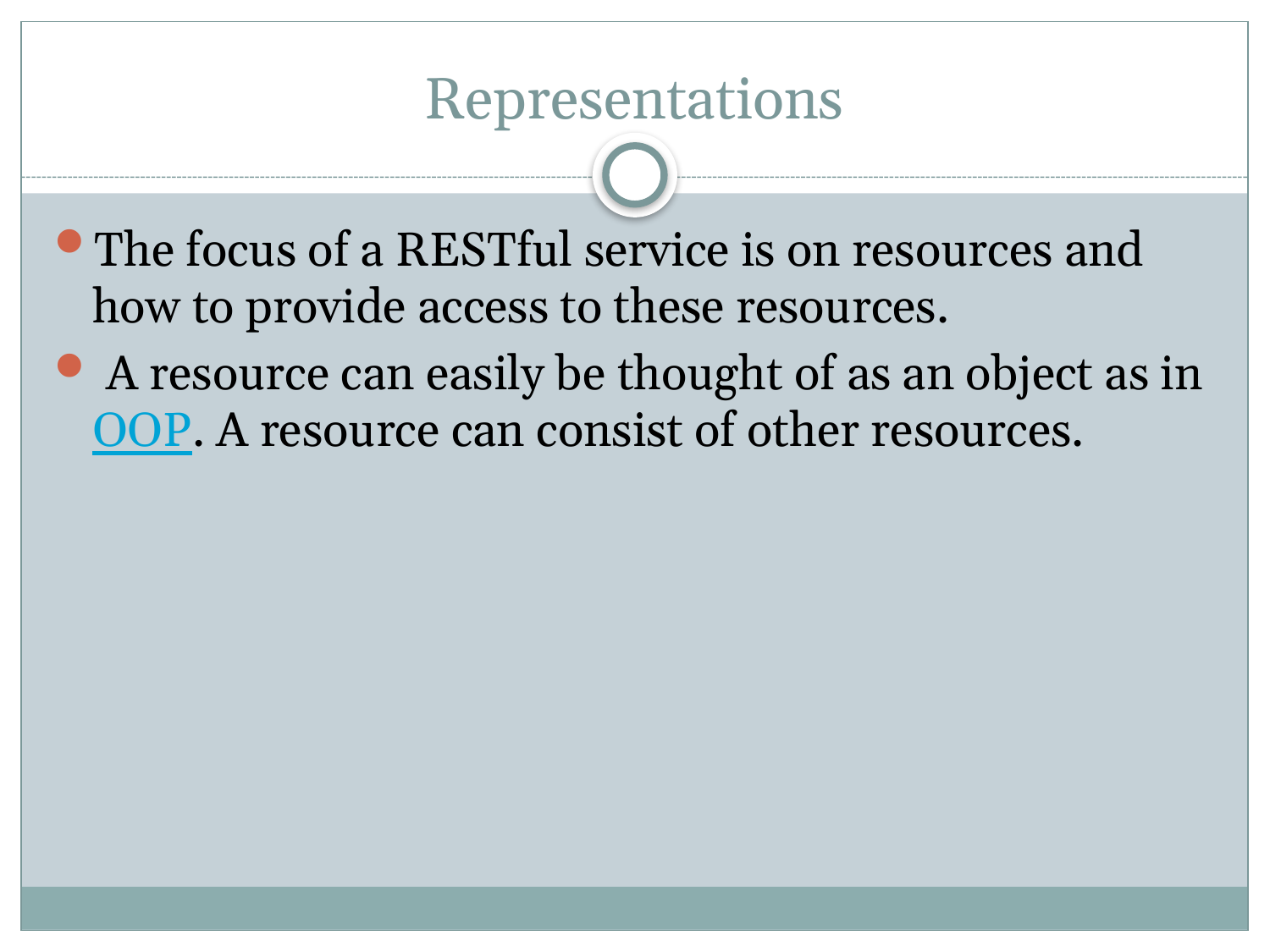

# Representations
The focus of a RESTful service is on resources and how to provide access to these resources.
 A resource can easily be thought of as an object as in OOP. A resource can consist of other resources.